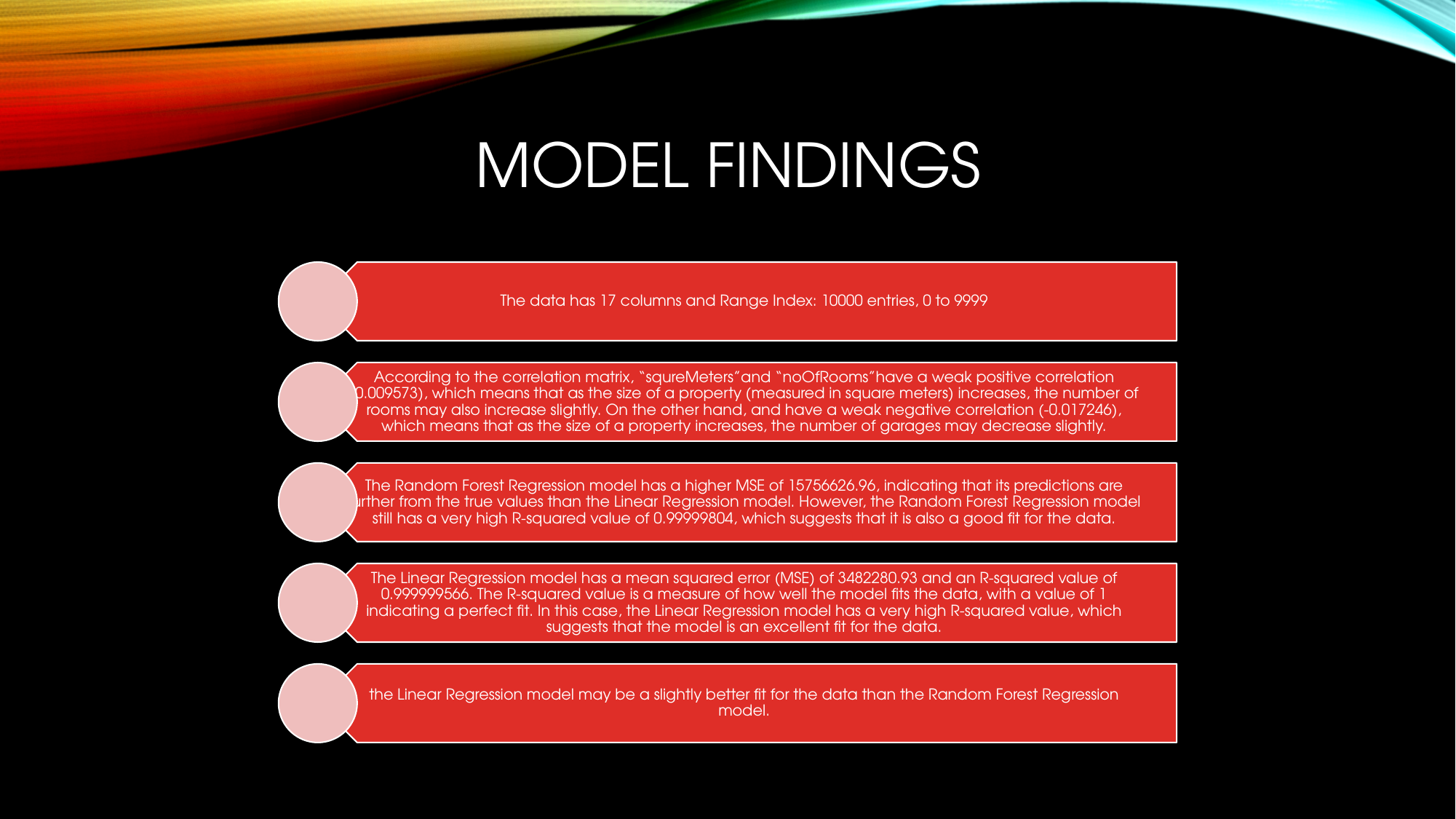

# Model Findings
The data has 17 columns and Range Index: 10000 entries, 0 to 9999
According to the correlation matrix, “squreMeters”and “noOfRooms”have a weak positive correlation (0.009573), which means that as the size of a property (measured in square meters) increases, the number of rooms may also increase slightly. On the other hand, and have a weak negative correlation (-0.017246), which means that as the size of a property increases, the number of garages may decrease slightly.
The Random Forest Regression model has a higher MSE of 15756626.96, indicating that its predictions are further from the true values than the Linear Regression model. However, the Random Forest Regression model still has a very high R-squared value of 0.99999804, which suggests that it is also a good fit for the data.
The Linear Regression model has a mean squared error (MSE) of 3482280.93 and an R-squared value of 0.999999566. The R-squared value is a measure of how well the model fits the data, with a value of 1 indicating a perfect fit. In this case, the Linear Regression model has a very high R-squared value, which suggests that the model is an excellent fit for the data.
the Linear Regression model may be a slightly better fit for the data than the Random Forest Regression model.